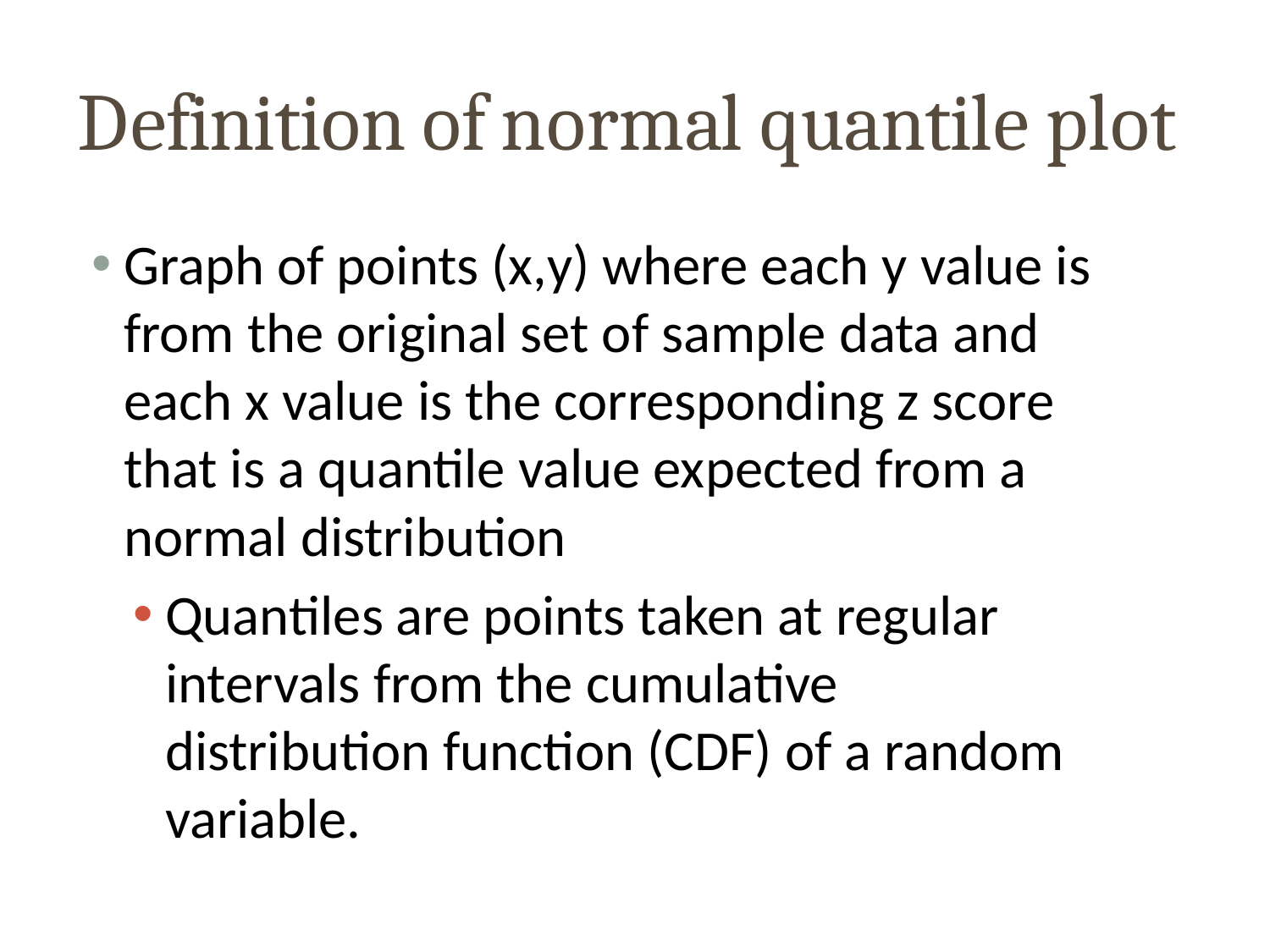

# Definition of normal quantile plot
Graph of points (x,y) where each y value is from the original set of sample data and each x value is the corresponding z score that is a quantile value expected from a normal distribution
Quantiles are points taken at regular intervals from the cumulative distribution function (CDF) of a random variable.